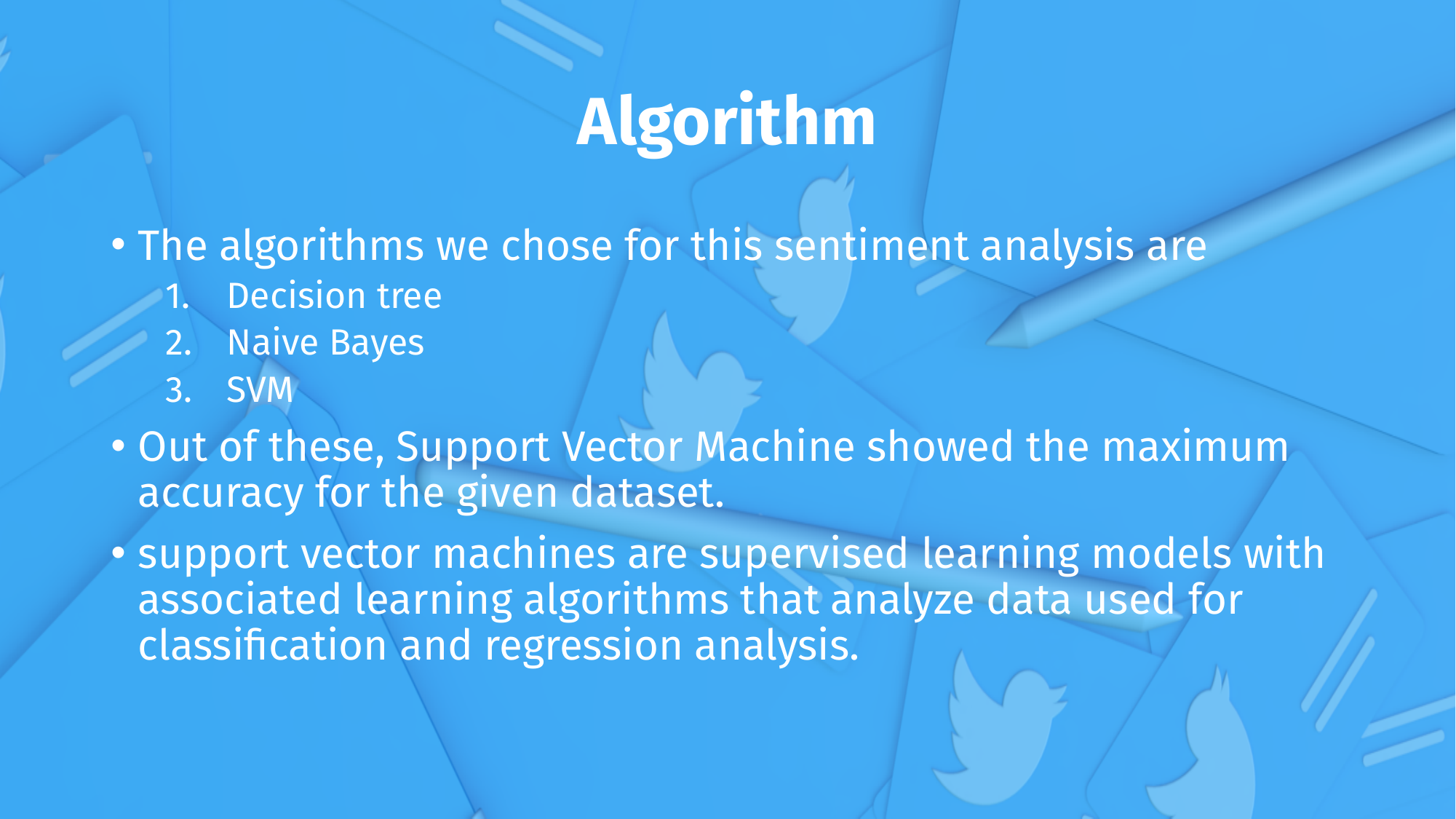

# Algorithm
The algorithms we chose for this sentiment analysis are
Decision tree
Naive Bayes
SVM
Out of these, Support Vector Machine showed the maximum accuracy for the given dataset.
support vector machines are supervised learning models with associated learning algorithms that analyze data used for classification and regression analysis.